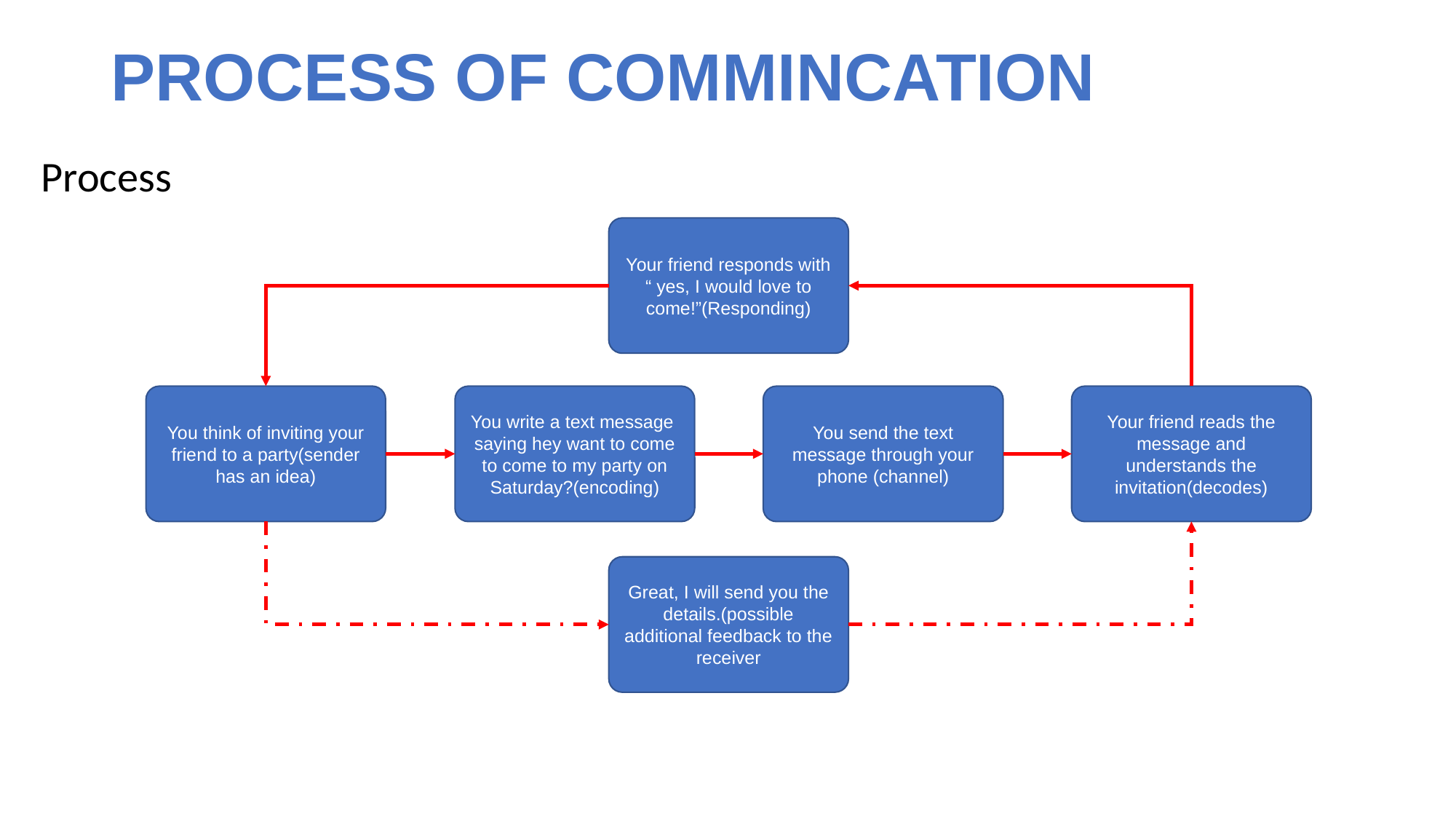

# PROCESS OF COMMINCATION
Process
Your friend responds with “ yes, I would love to come!”(Responding)
You think of inviting your friend to a party(sender has an idea)
You write a text message  saying hey want to come to come to my party on Saturday?(encoding)
You send the text message through your phone (channel)
Your friend reads the message and understands the invitation(decodes)
Great, I will send you the details.(possible additional feedback to the receiver